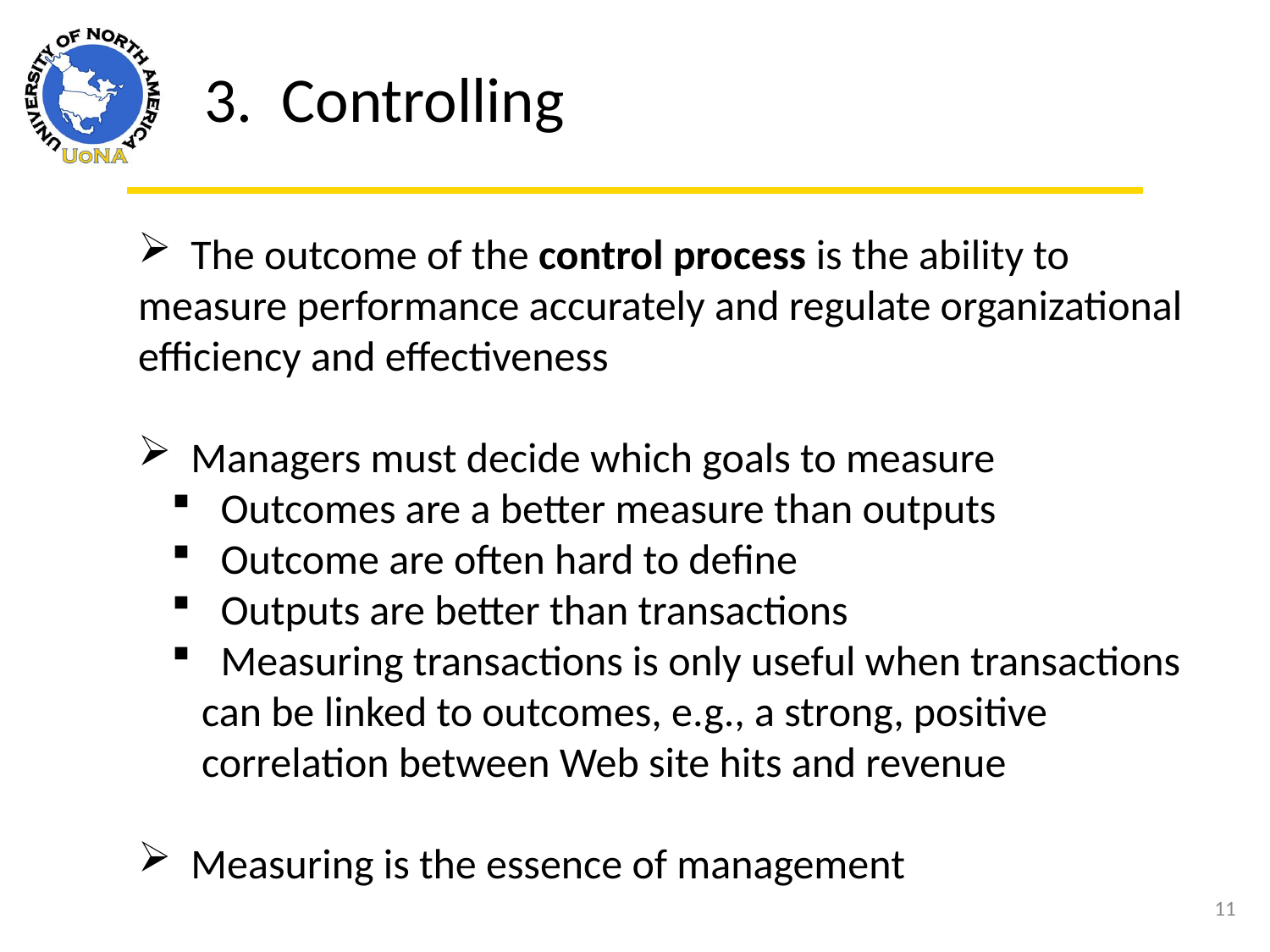

3.  Controlling
  The outcome of the control process is the ability to measure performance accurately and regulate organizational efficiency and effectiveness

  Managers must decide which goals to measure
  Outcomes are a better measure than outputs
  Outcome are often hard to define
  Outputs are better than transactions
  Measuring transactions is only useful when transactions can be linked to outcomes, e.g., a strong, positive correlation between Web site hits and revenue

  Measuring is the essence of management
11